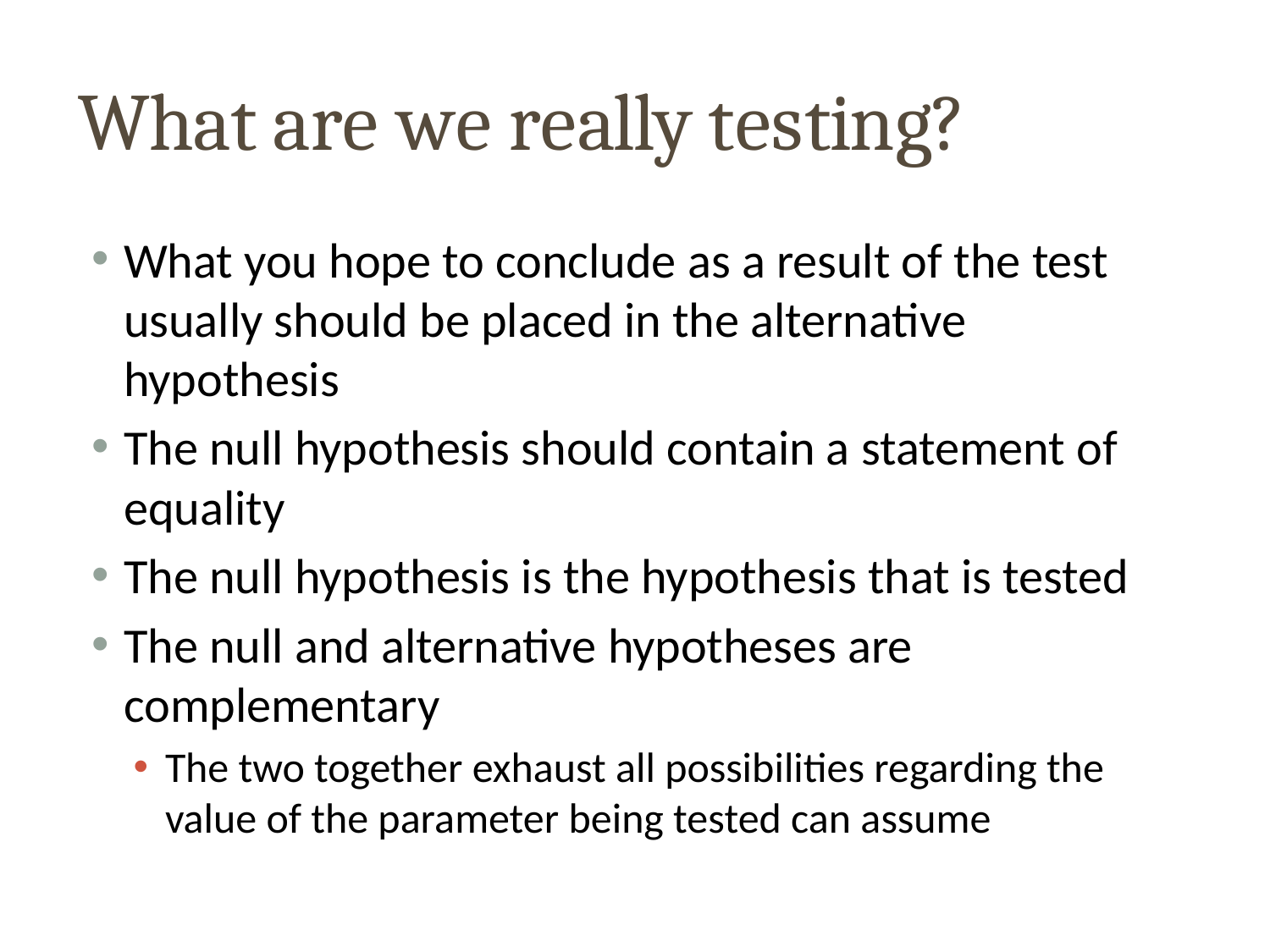

# What are we really testing?
What you hope to conclude as a result of the test usually should be placed in the alternative hypothesis
The null hypothesis should contain a statement of equality
The null hypothesis is the hypothesis that is tested
The null and alternative hypotheses are complementary
The two together exhaust all possibilities regarding the value of the parameter being tested can assume